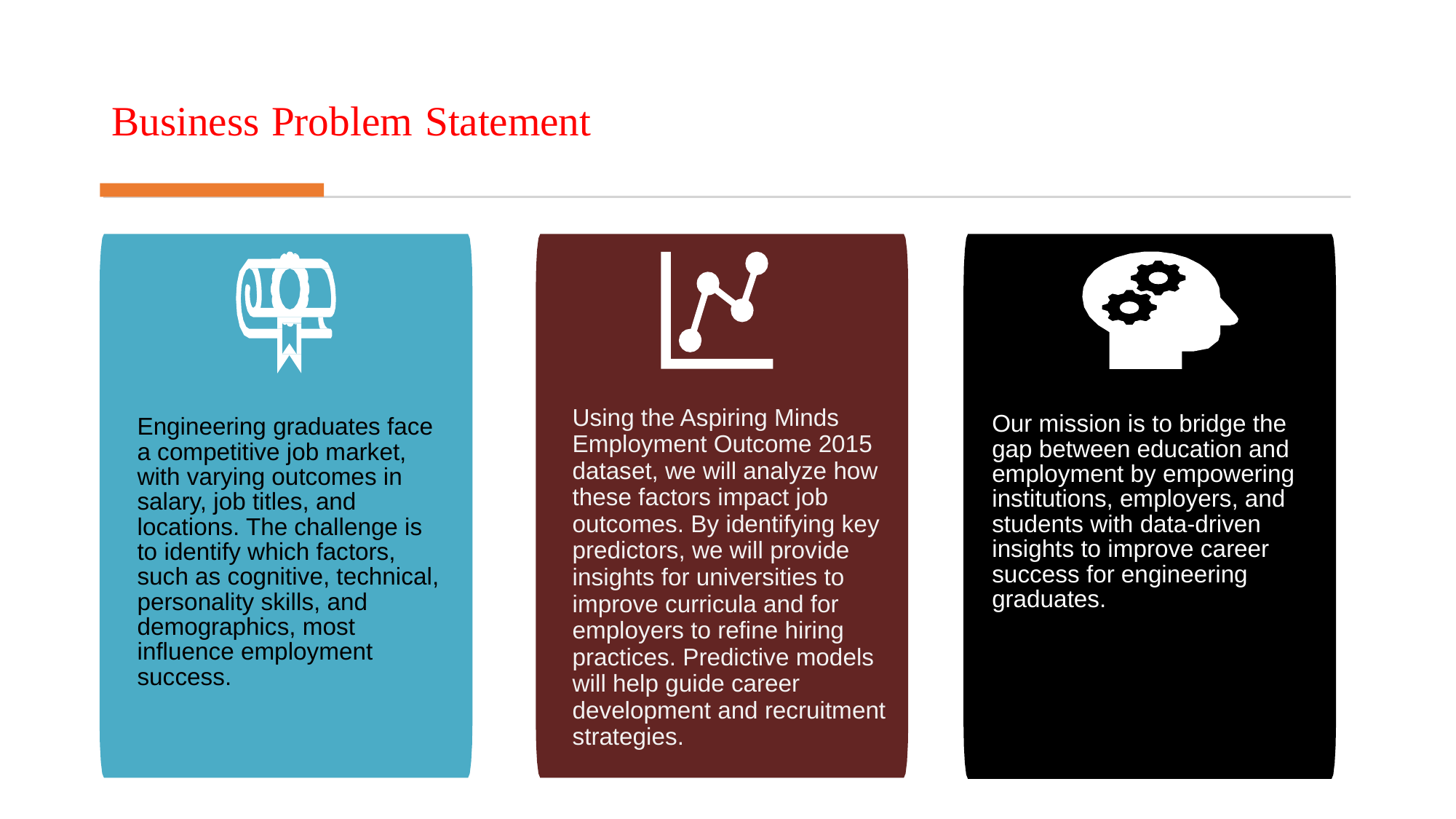

# Business Problem Statement

Using the Aspiring Minds Employment Outcome 2015 dataset, we will analyze how these factors impact job outcomes. By identifying key predictors, we will provide insights for universities to improve curricula and for employers to refine hiring practices. Predictive models will help guide career development and recruitment strategies.
Our mission is to bridge the gap between education and employment by empowering institutions, employers, and students with data-driven insights to improve career success for engineering graduates.
Engineering graduates face a competitive job market, with varying outcomes in salary, job titles, and locations. The challenge is to identify which factors, such as cognitive, technical, personality skills, and demographics, most influence employment success.